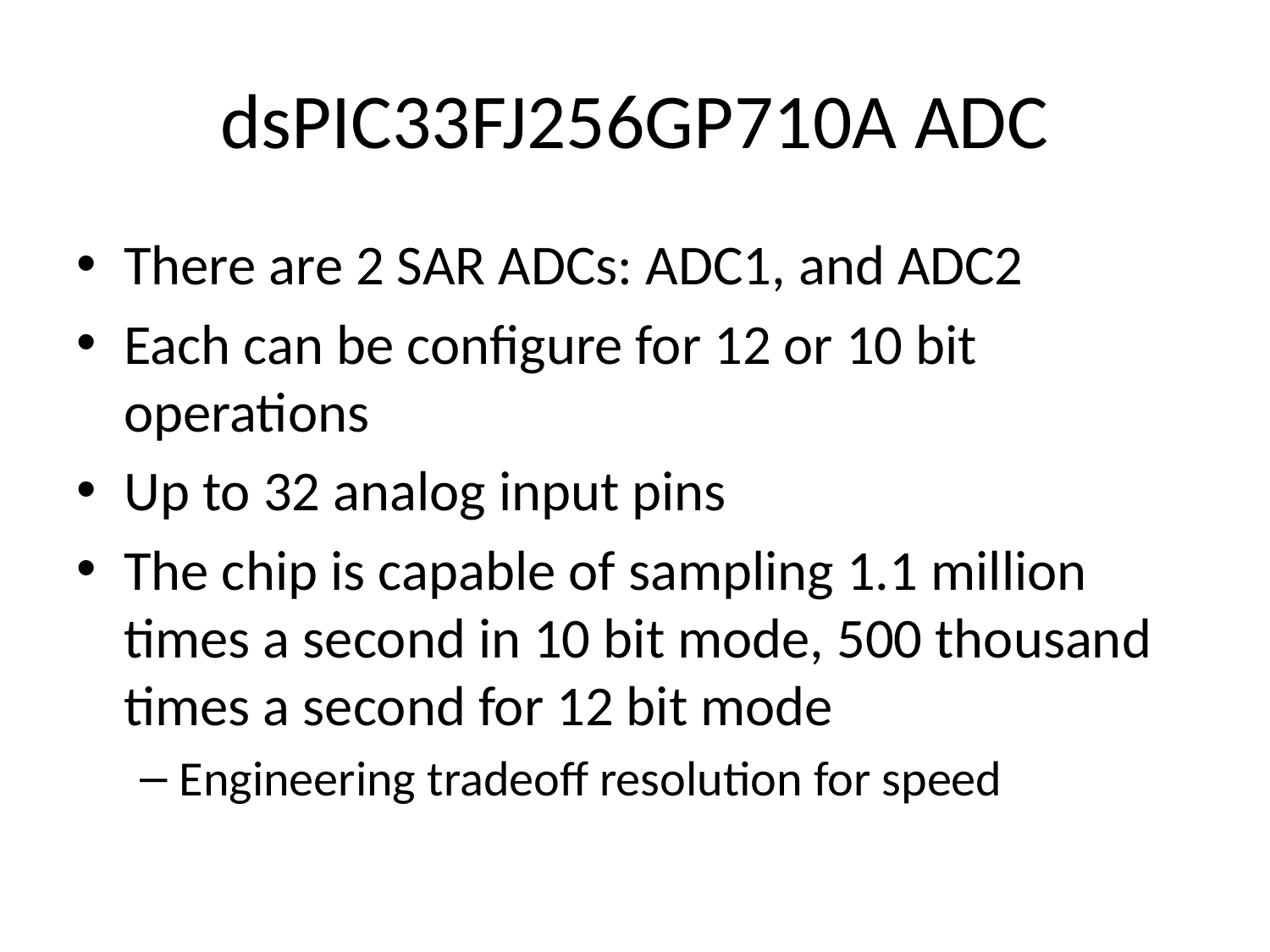

# dsPIC33FJ256GP710A ADC
There are 2 SAR ADCs: ADC1, and ADC2
Each can be configure for 12 or 10 bit operations
Up to 32 analog input pins
The chip is capable of sampling 1.1 million times a second in 10 bit mode, 500 thousand times a second for 12 bit mode
Engineering tradeoff resolution for speed